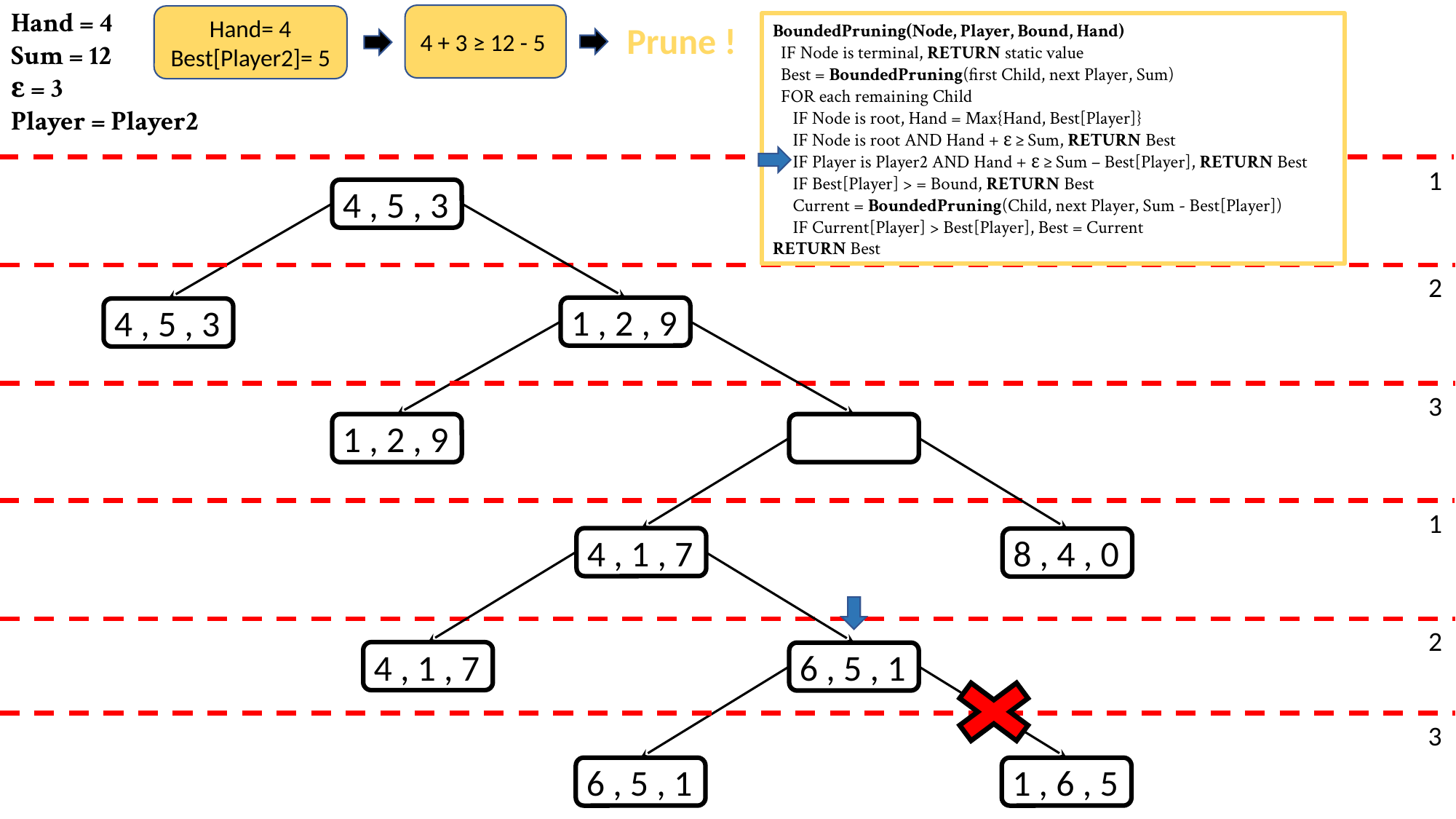

Hand = 4
Sum = 12
ɛ = 3
Player = Player2

BoundedPruning(Node, Player, Bound, Hand)
  IF Node is terminal, RETURN static value
  Best = BoundedPruning(first Child, next Player, Sum)
  FOR each remaining Child
     IF Node is root, Hand = Max{Hand, Best[Player]}
     IF Node is root AND Hand + ɛ ≥ Sum, RETURN Best
     IF Player is Player2 AND Hand + ɛ ≥ Sum – Best[Player], RETURN Best
     IF Best[Player] > = Bound, RETURN Best
     Current = BoundedPruning(Child, next Player, Sum - Best[Player])
     IF Current[Player] > Best[Player], Best = Current
RETURN Best

4 + 3 ≥ 12 - 5
Hand= 4
Best[Player2]= 5
Prune !

1
 4 , 5 , 3
2
 1 , 2 , 9
 4 , 5 , 3
3
 1 , 2 , 9

1
 4 , 1 , 7
 8 , 4 , 0

2
 4 , 1 , 7
 6 , 5 , 1

3
 6 , 5 , 1
 1 , 6 , 5